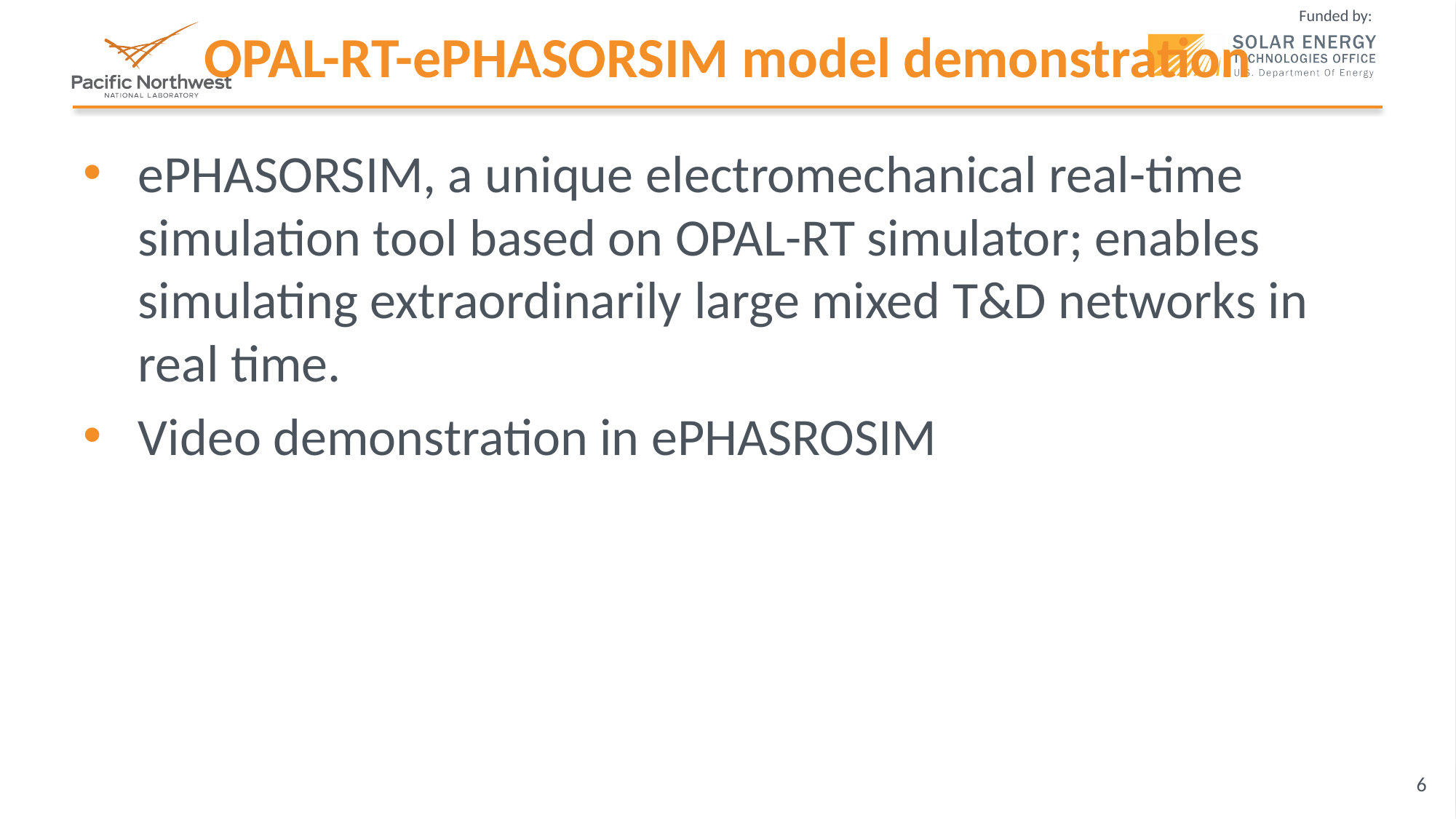

# OPAL-RT-ePHASORSIM model demonstration
ePHASORSIM, a unique electromechanical real-time simulation tool based on OPAL-RT simulator; enables simulating extraordinarily large mixed T&D networks in real time.
Video demonstration in ePHASROSIM
6